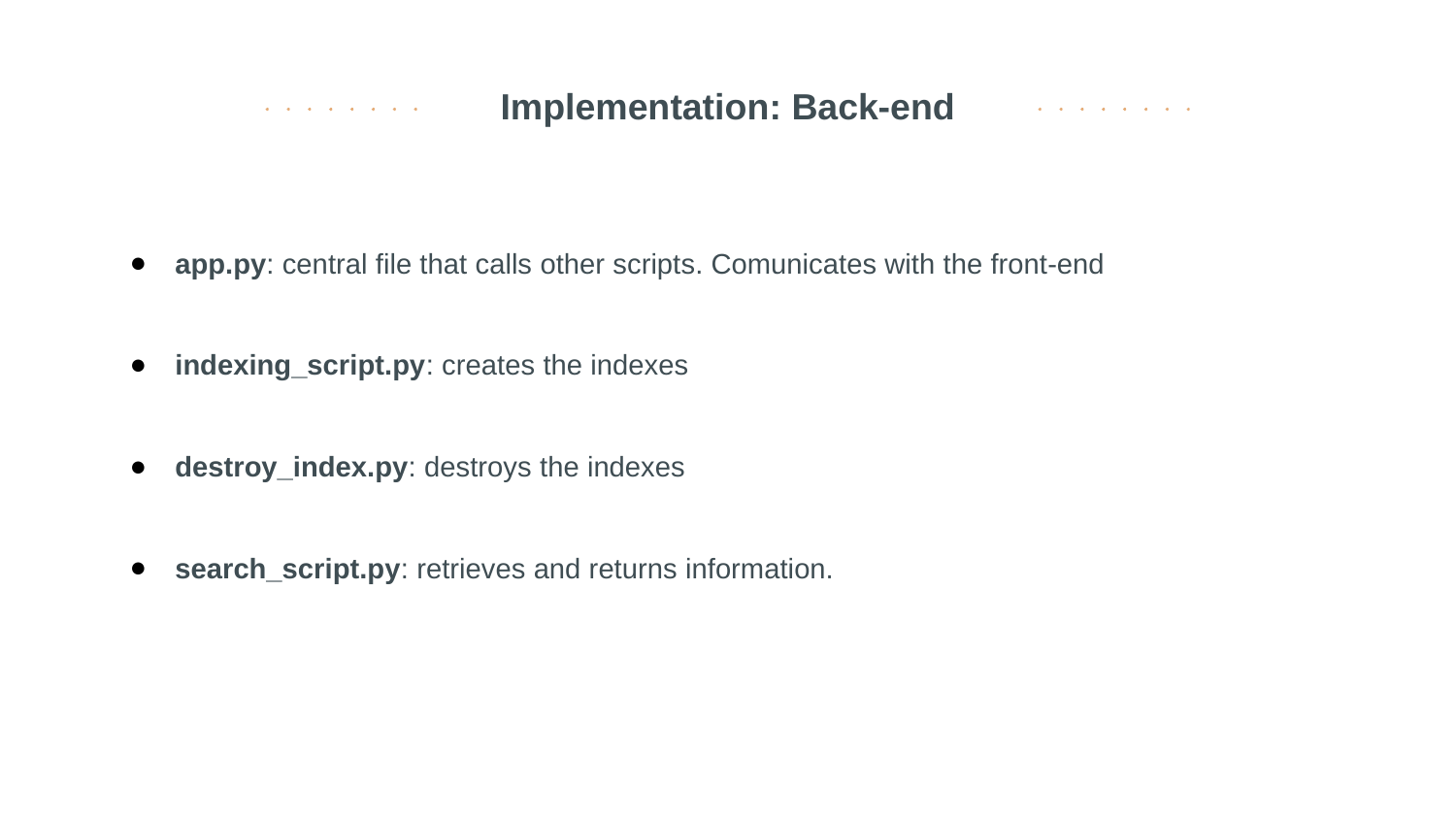

# Implementation: Back-end

app.py: central file that calls other scripts. Comunicates with the front-end

indexing_script.py: creates the indexes

destroy_index.py: destroys the indexes

search_script.py: retrieves and returns information.